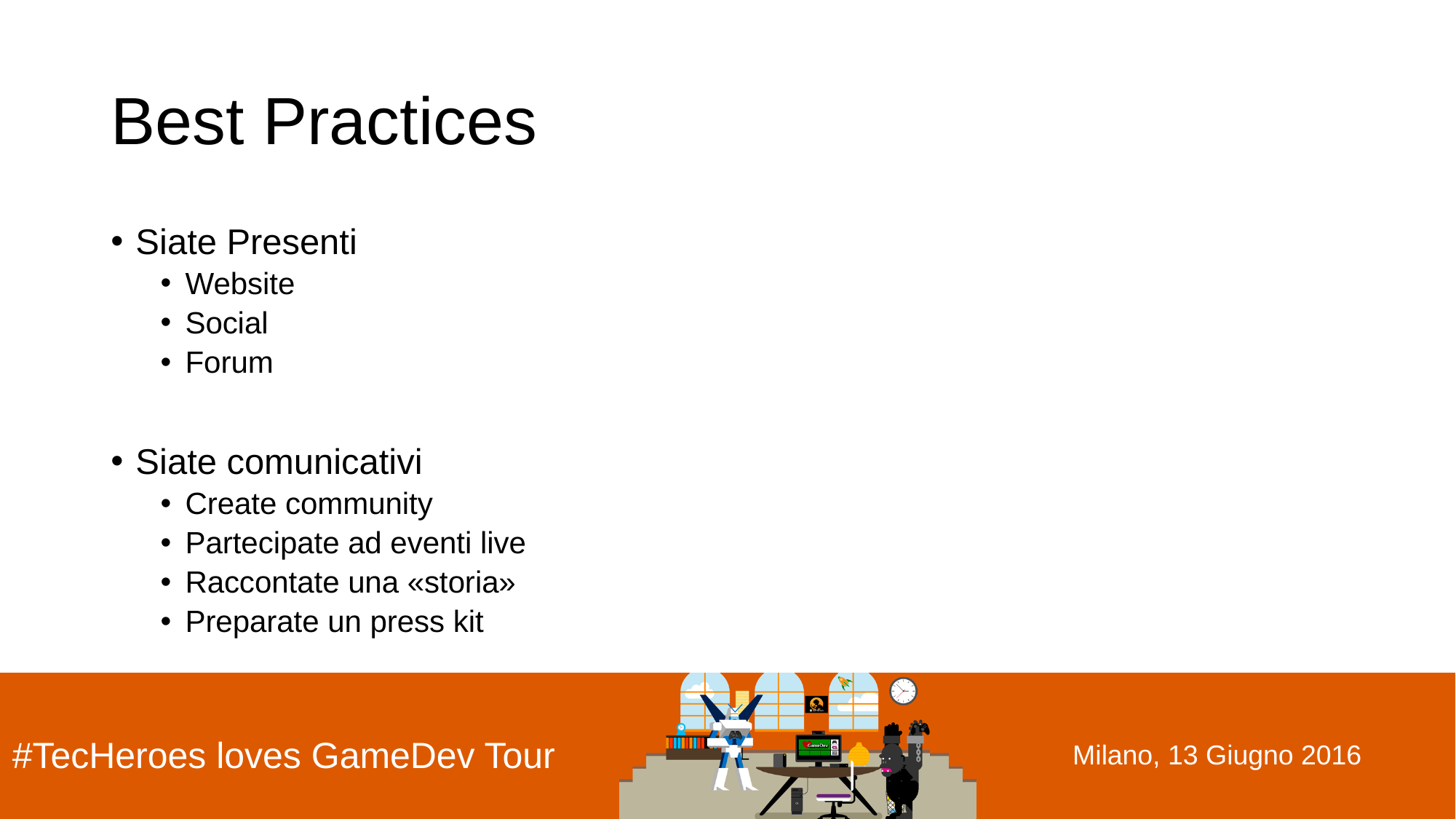

# Best Practices
Siate Presenti
Website
Social
Forum

Siate comunicativi
Create community
Partecipate ad eventi live
Raccontate una «storia»
Preparate un press kit